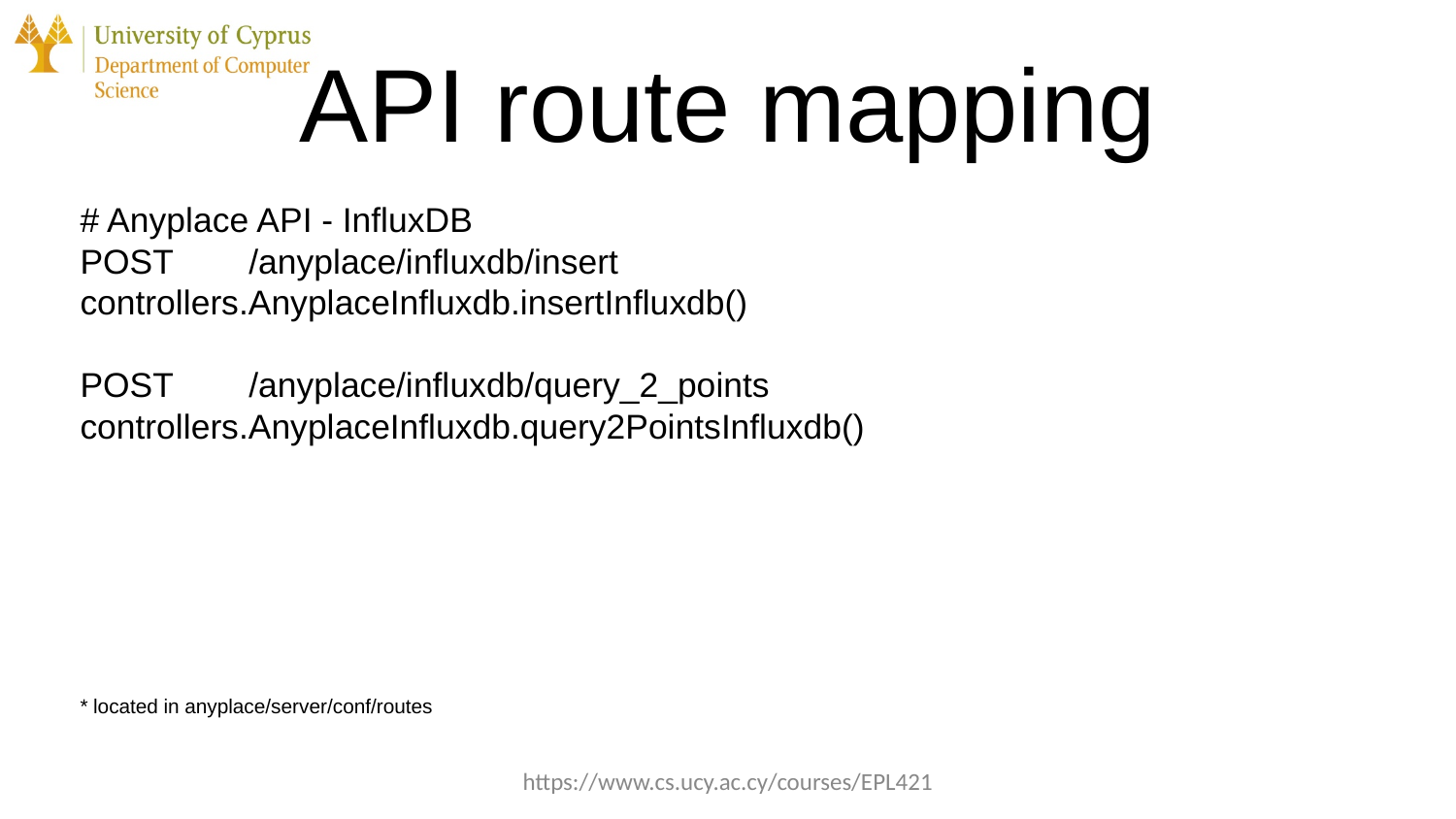

# API route mapping
# Anyplace API - InfluxDB
POST        /anyplace/influxdb/insert                                                  controllers.AnyplaceInfluxdb.insertInfluxdb()

POST        /anyplace/influxdb/query_2_points                                          controllers.AnyplaceInfluxdb.query2PointsInfluxdb()

* located in anyplace/server/conf/routes
https://www.cs.ucy.ac.cy/courses/EPL421
58